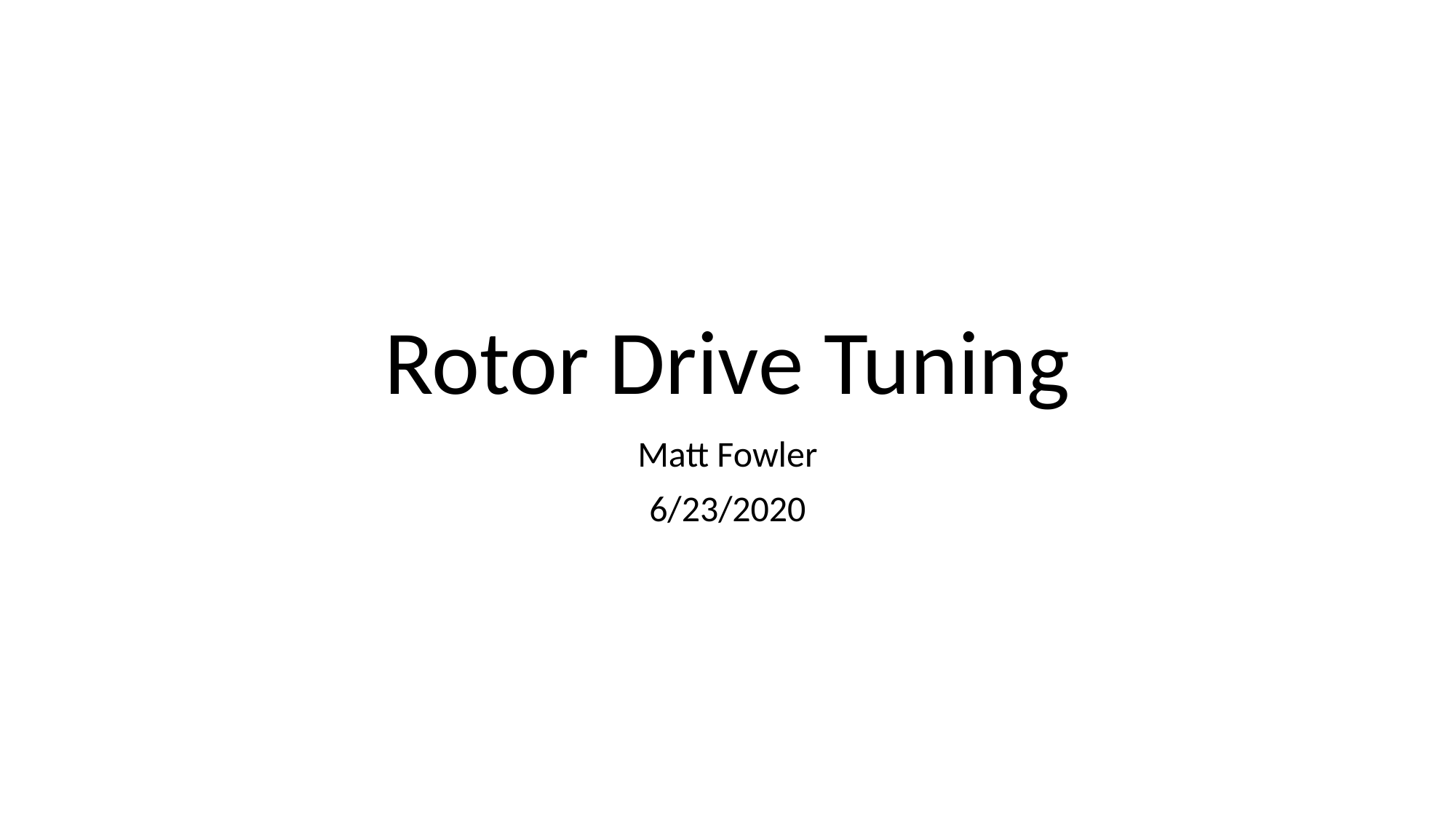

# Rotor Drive Tuning
Matt Fowler
6/23/2020